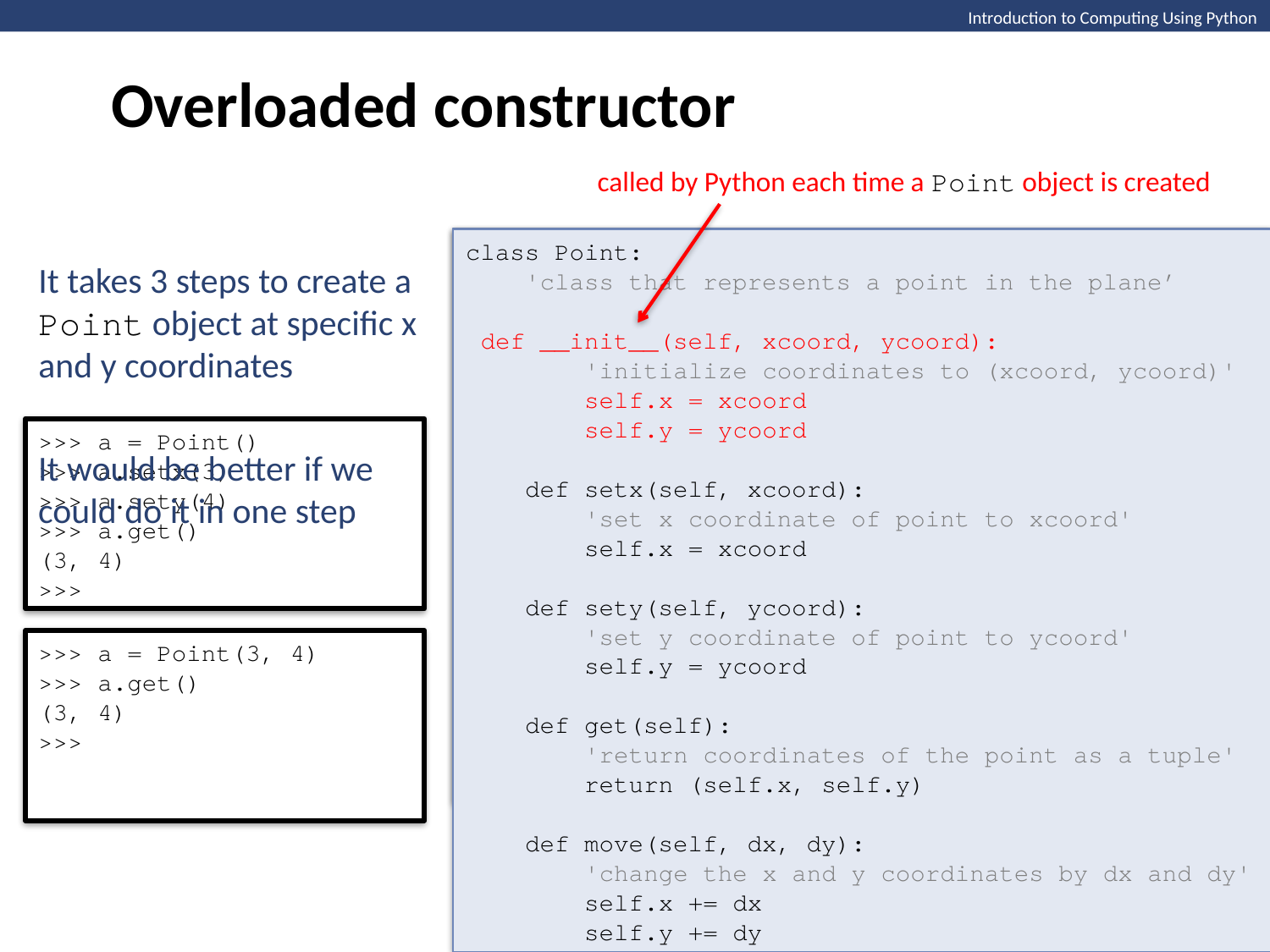

Overloaded constructor
Introduction to Computing Using Python
called by Python each time a Point object is created
class Point:
    'class that represents a point in the plane’

    def setx(self, xcoord):
        'set x coordinate of point to xcoord'
        self.x = xcoord

    def sety(self, ycoord):
        'set y coordinate of point to ycoord'
        self.y = ycoord

    def get(self):
        'return coordinates of the point as a tuple'
        return (self.x, self.y)

    def move(self, dx, dy):
        'change the x and y coordinates by dx and dy'
        self.x += dx
        self.y += dy
class Point:
    'class that represents a point in the plane’

 def __init__(self, xcoord, ycoord):
        'initialize coordinates to (xcoord, ycoord)'
        self.x = xcoord
        self.y = ycoord

    def setx(self, xcoord):
        'set x coordinate of point to xcoord'
        self.x = xcoord

    def sety(self, ycoord):
        'set y coordinate of point to ycoord'
        self.y = ycoord

    def get(self):
        'return coordinates of the point as a tuple'
        return (self.x, self.y)

    def move(self, dx, dy):
        'change the x and y coordinates by dx and dy'
        self.x += dx
        self.y += dy
It takes 3 steps to create a Point object at specific x and y coordinates
>>> a = Point()
>>> a.setx(3)
>>> a.sety(4)
>>> a.get()
(3, 4)
>>>
It would be better if we could do it in one step
>>> a = Point(3, 4)
>>> a.get()
(3, 4)
>>>